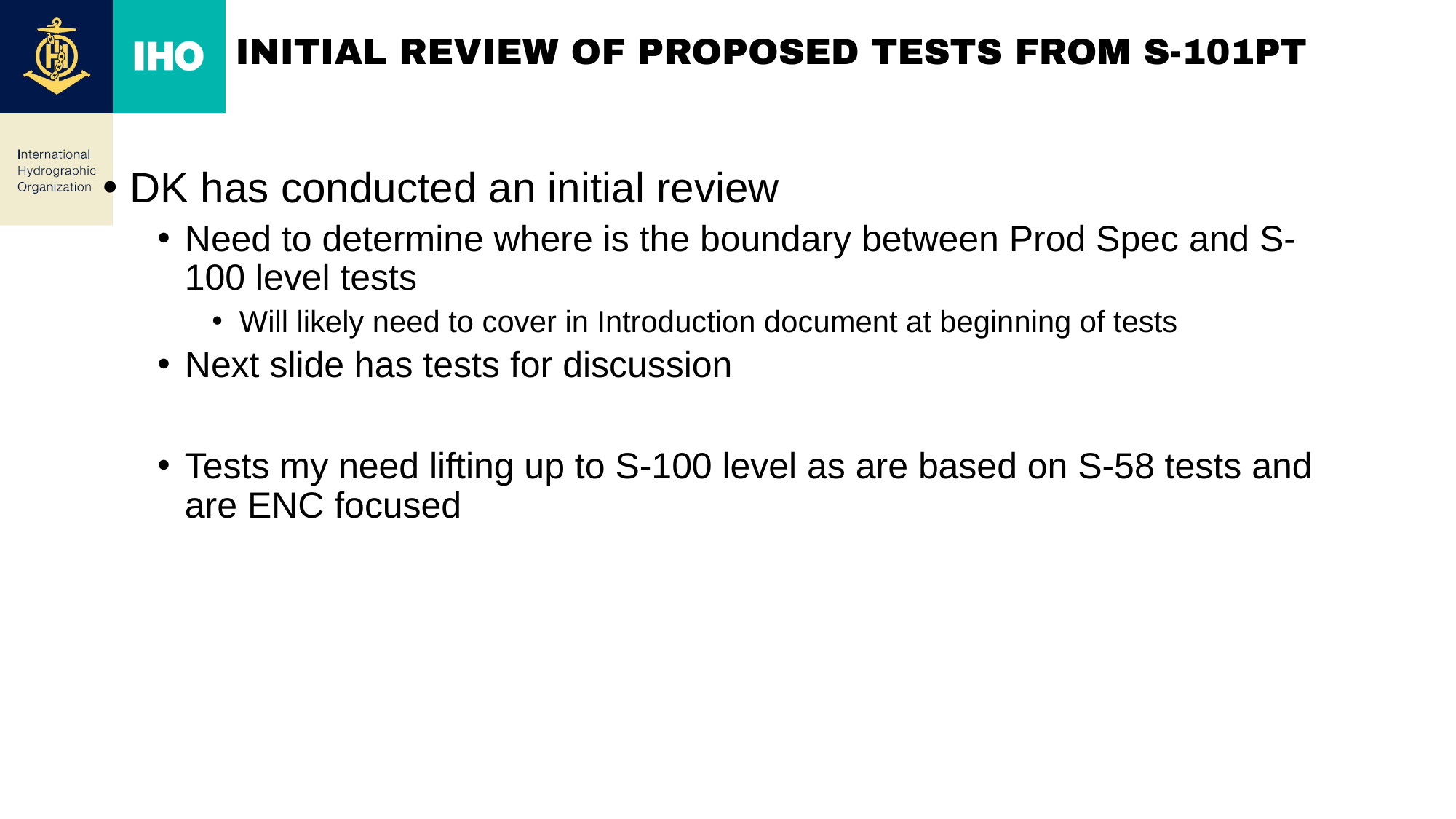

# Initial review of proposed tests from s-101PT
DK has conducted an initial review
Need to determine where is the boundary between Prod Spec and S-100 level tests
Will likely need to cover in Introduction document at beginning of tests
Next slide has tests for discussion

Tests my need lifting up to S-100 level as are based on S-58 tests and are ENC focused